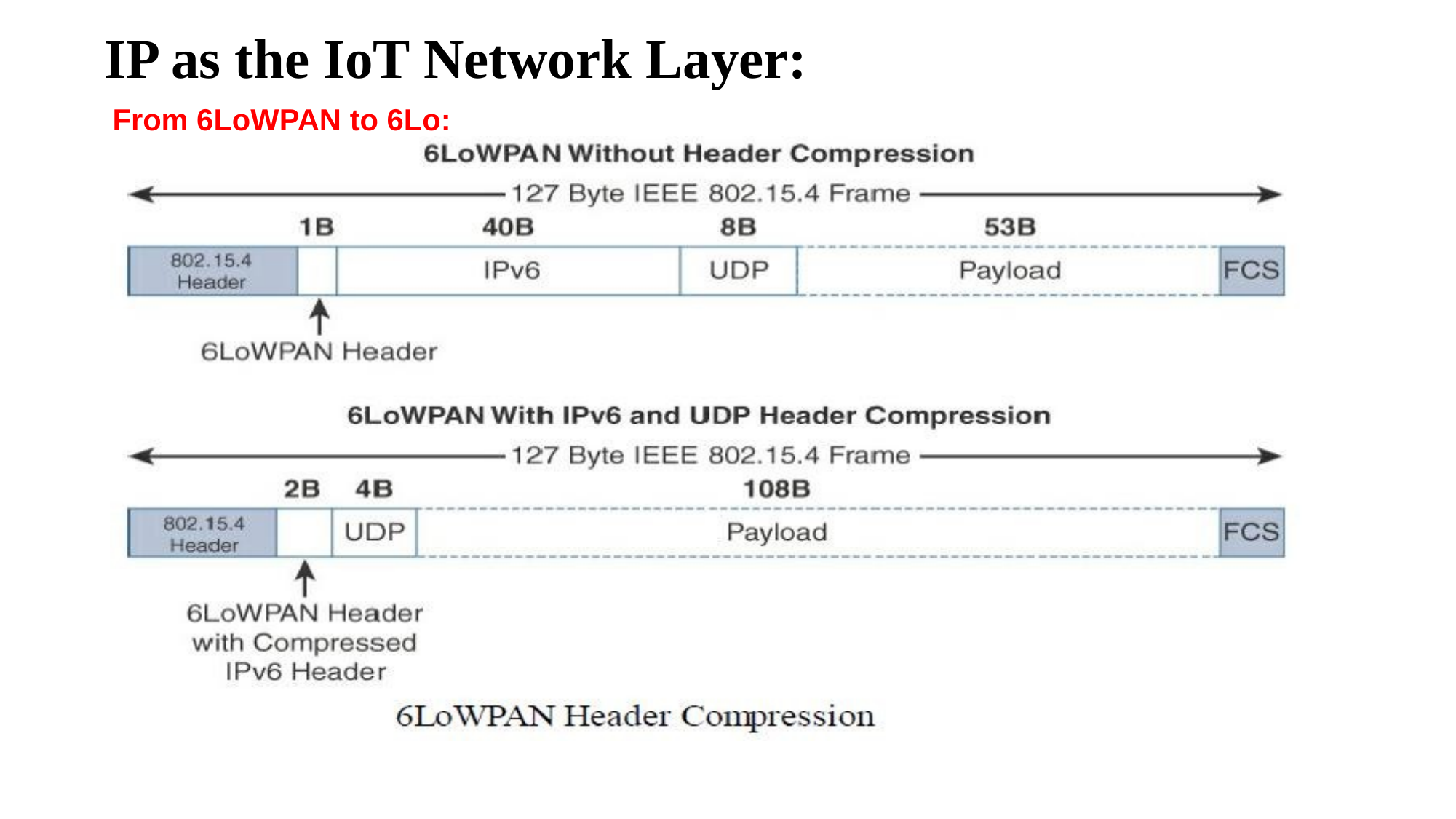

# IP as the IoT Network Layer:
From 6LoWPAN to 6Lo: